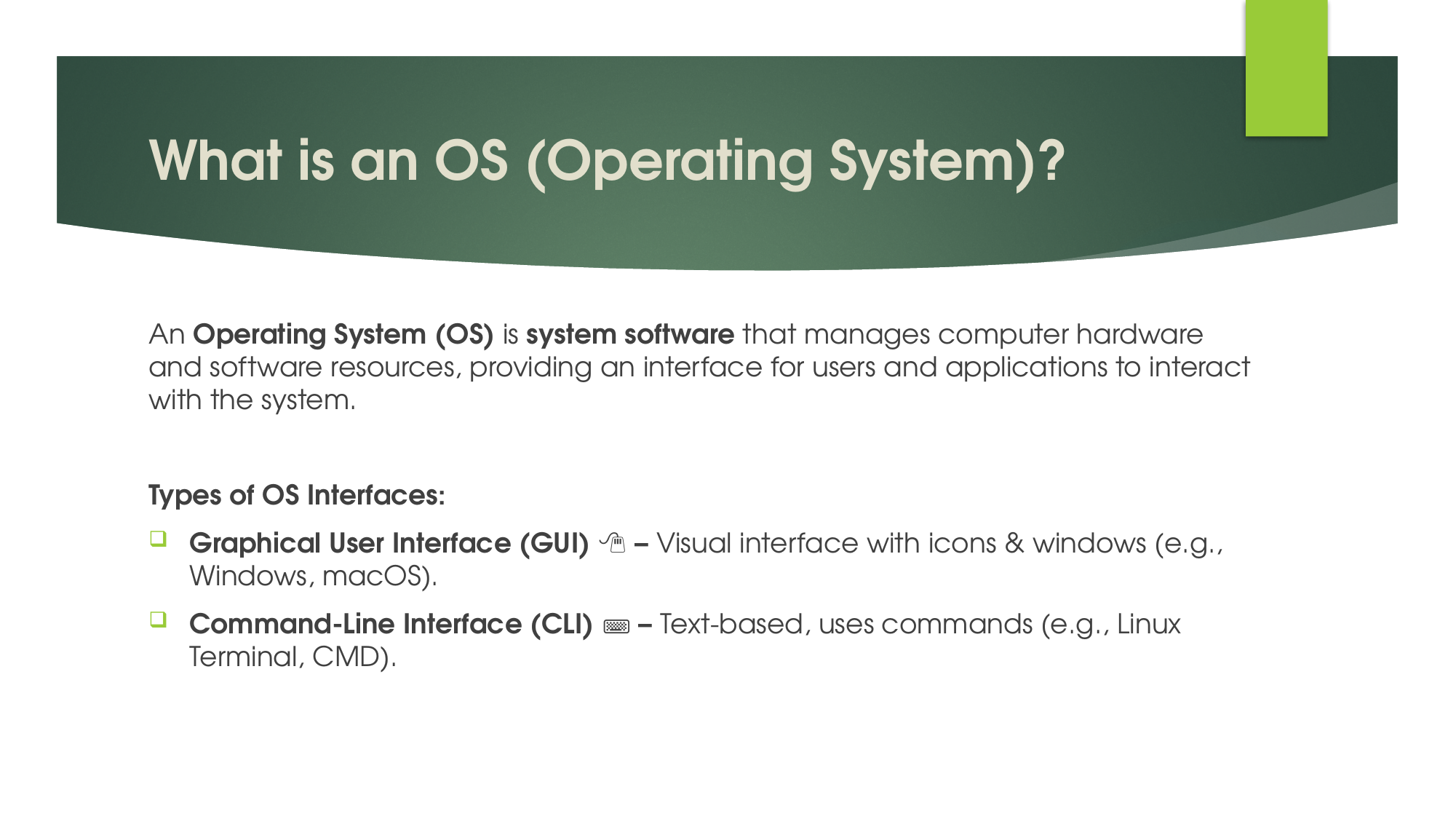

# What is an OS (Operating System)?
An Operating System (OS) is system software that manages computer hardware and software resources, providing an interface for users and applications to interact with the system.

Types of OS Interfaces:
Graphical User Interface (GUI) 🖱️ – Visual interface with icons & windows (e.g., Windows, macOS).
Command-Line Interface (CLI) ⌨️ – Text-based, uses commands (e.g., Linux Terminal, CMD).